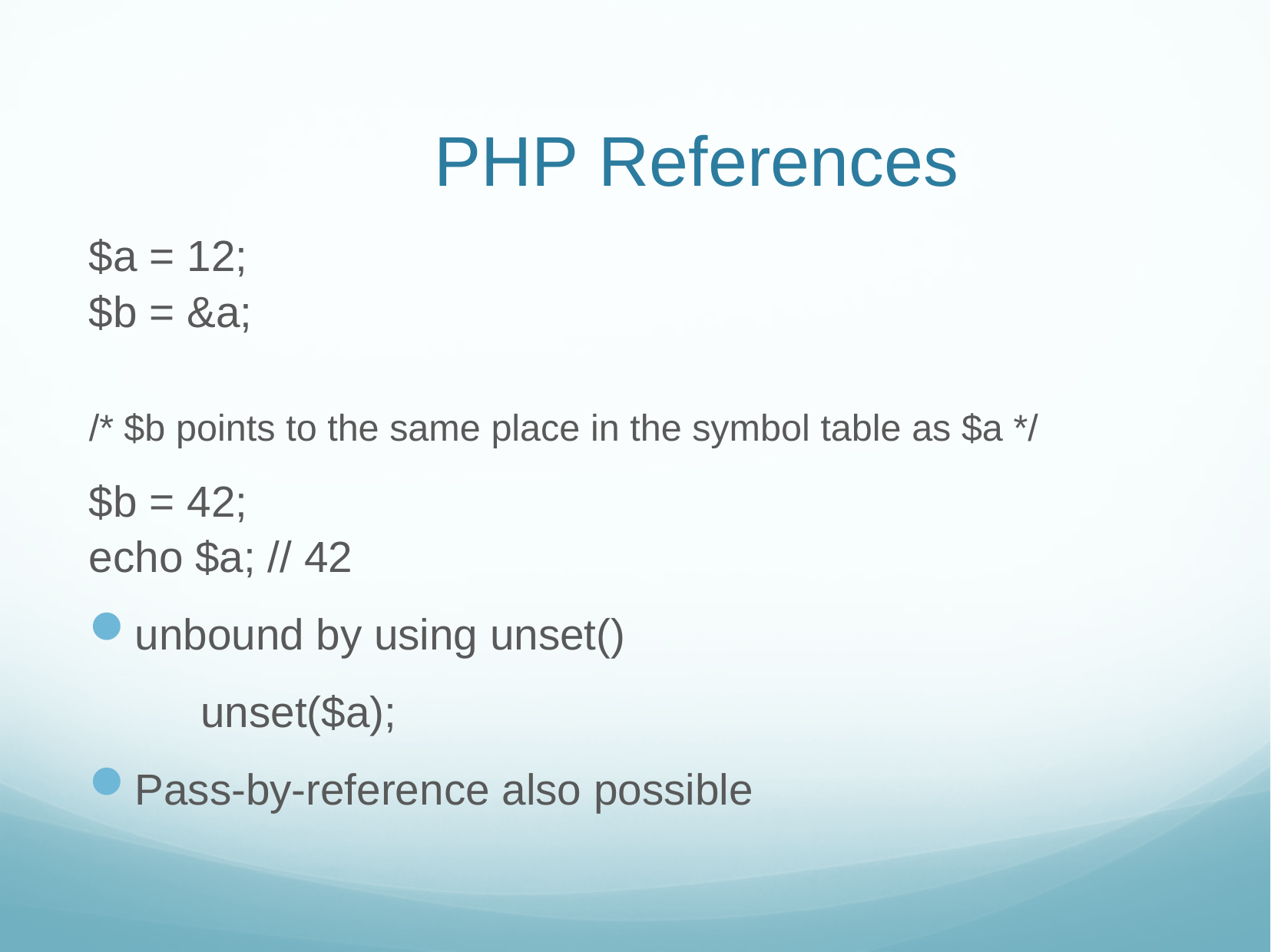

# PHP References
$a = 12;
$b = &a;

/* $b points to the same place in the symbol table as $a */

$b = 42;
echo $a; // 42
unbound by using unset()
	unset($a);
Pass-by-reference also possible